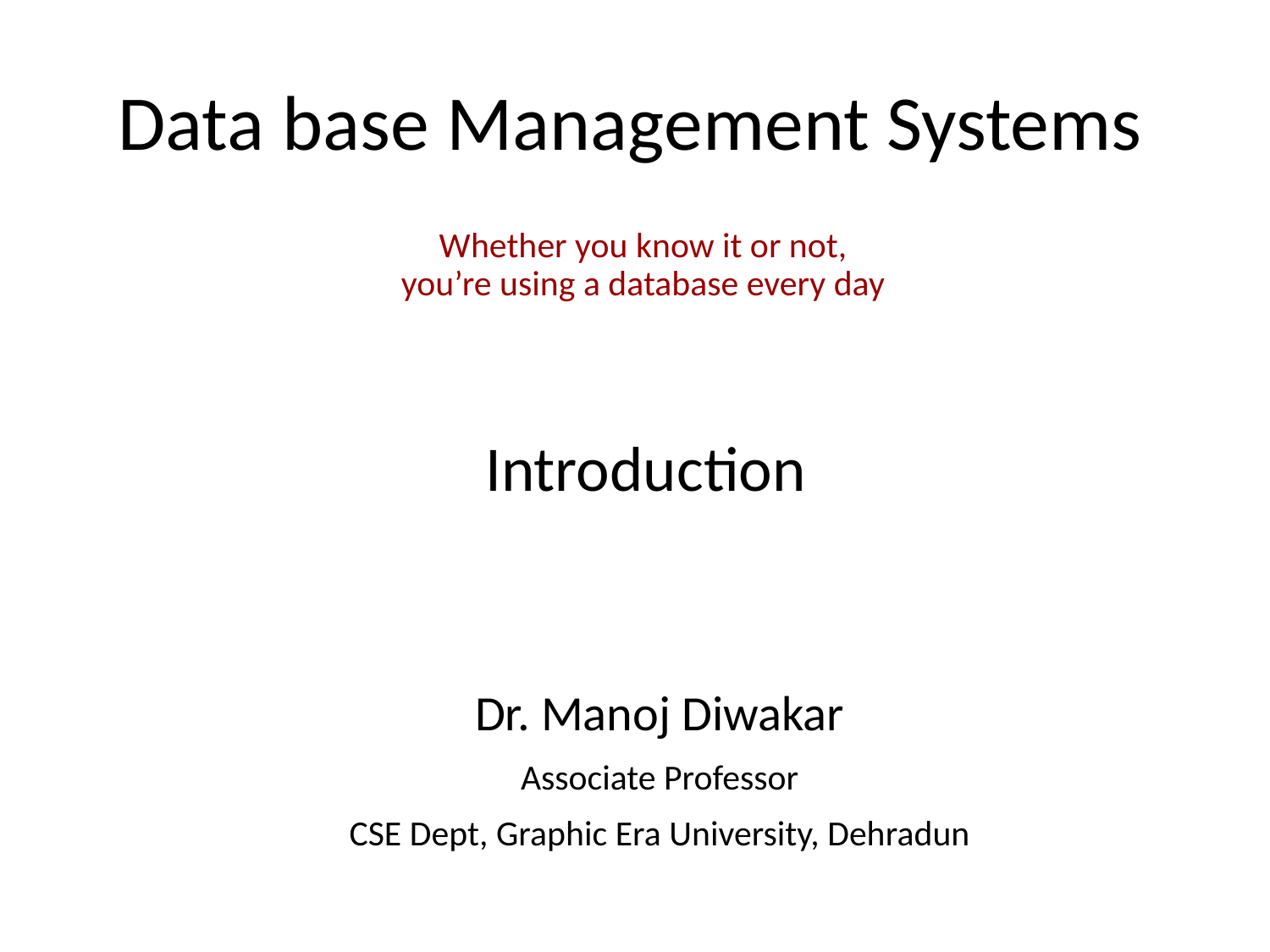

# Data base Management Systems Whether you know it or not, you’re using a database every day
    Introduction
Dr. Manoj Diwakar
Associate Professor
CSE Dept, Graphic Era University, Dehradun